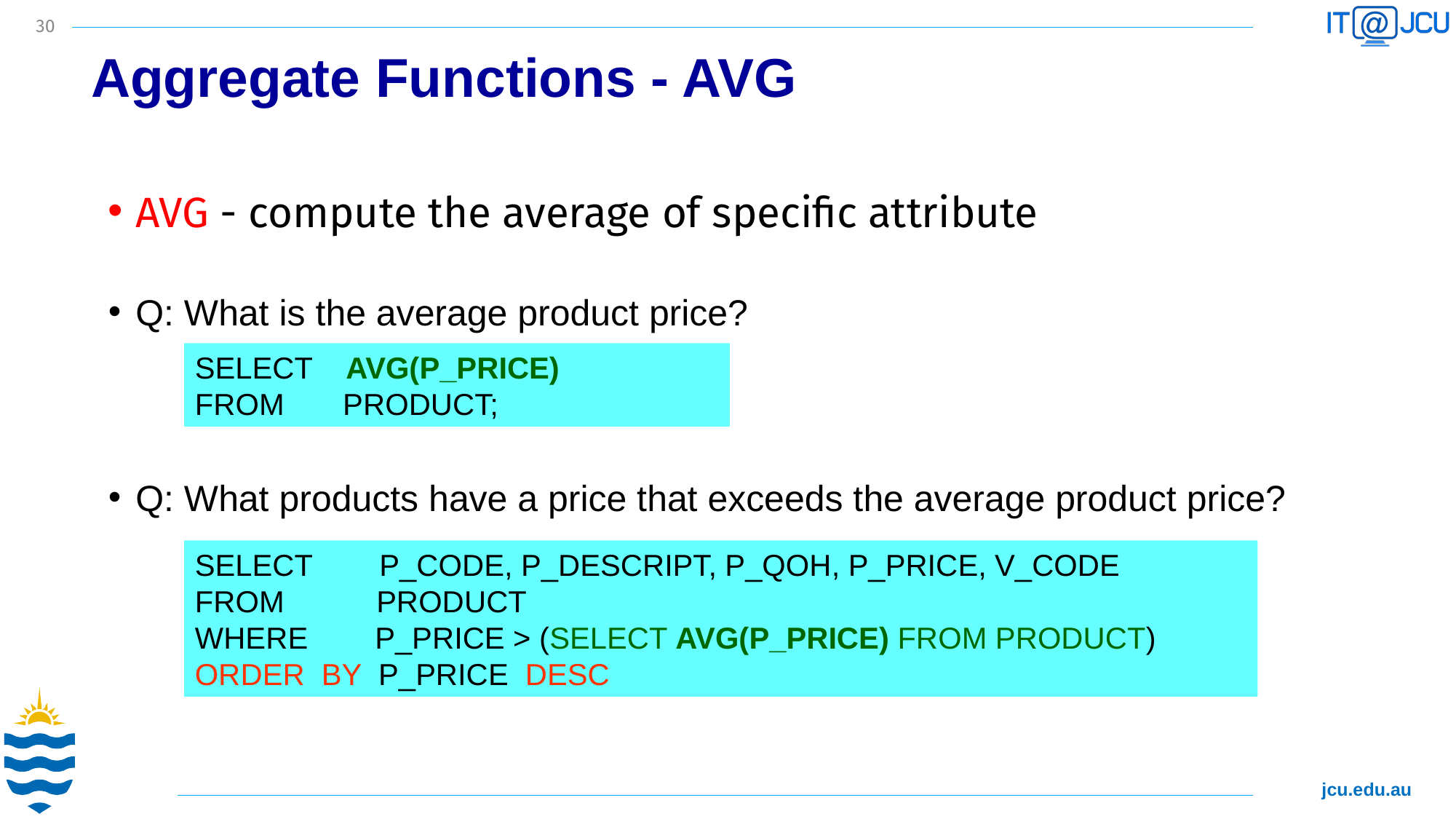

30
# Aggregate Functions - AVG
AVG - compute the average of specific attribute

Q: What is the average product price?

Q: What products have a price that exceeds the average product price?

SELECT    AVG(P_PRICE)
FROM       PRODUCT;
SELECT        P_CODE, P_DESCRIPT, P_QOH, P_PRICE, V_CODE
FROM           PRODUCT
WHERE        P_PRICE > (SELECT AVG(P_PRICE) FROM PRODUCT)‏
ORDER  BY  P_PRICE  DESC